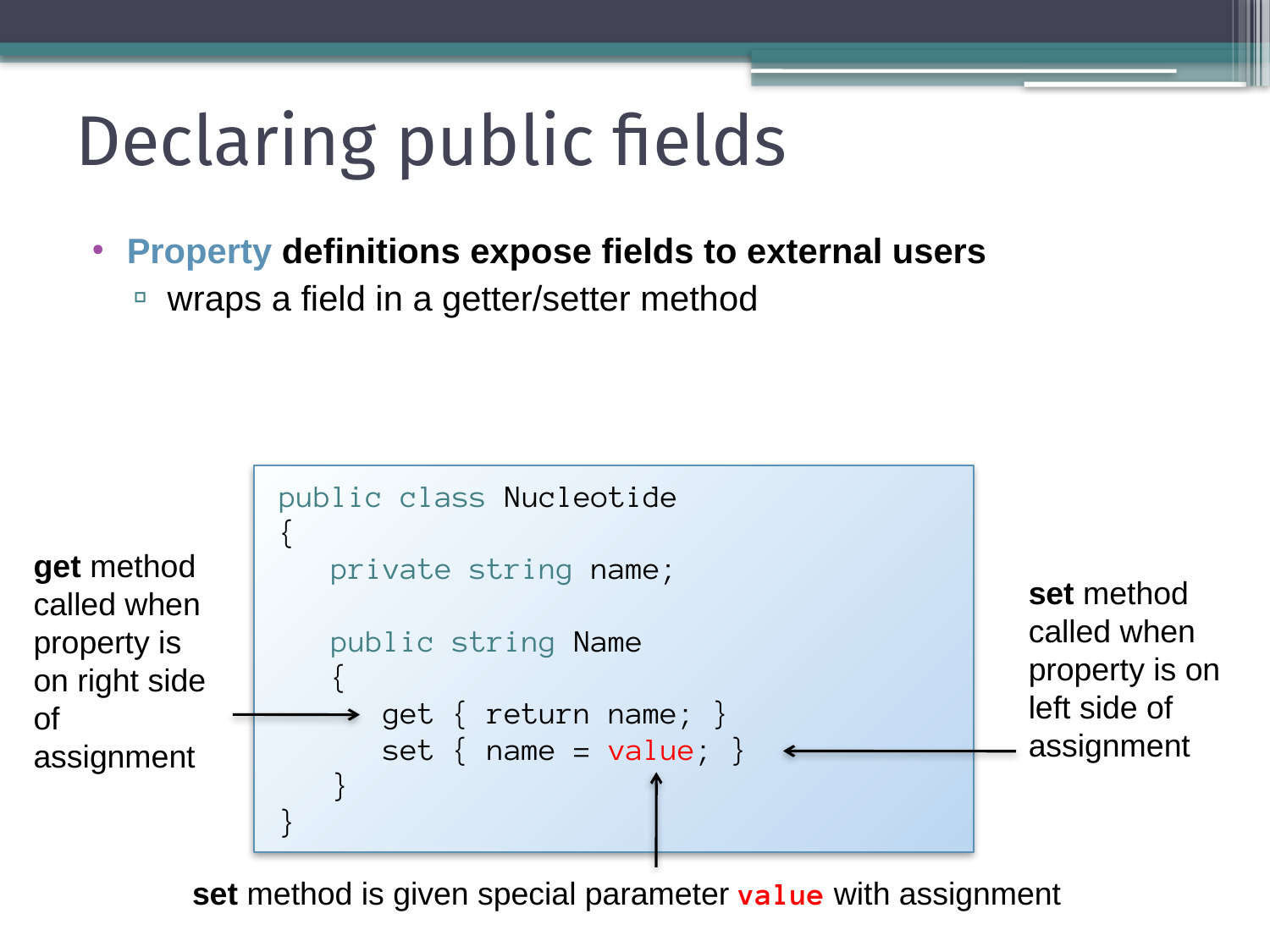

# Declaring public fields
Property definitions expose fields to external users
wraps a field in a getter/setter method
public class Nucleotide
{
   private string name;

   public string Name
   {
      get { return name; }
      set { name = value; }
   }
}
get method called when property is on right side of assignment
set method called when property is on left side of assignment
set method is given special parameter value with assignment